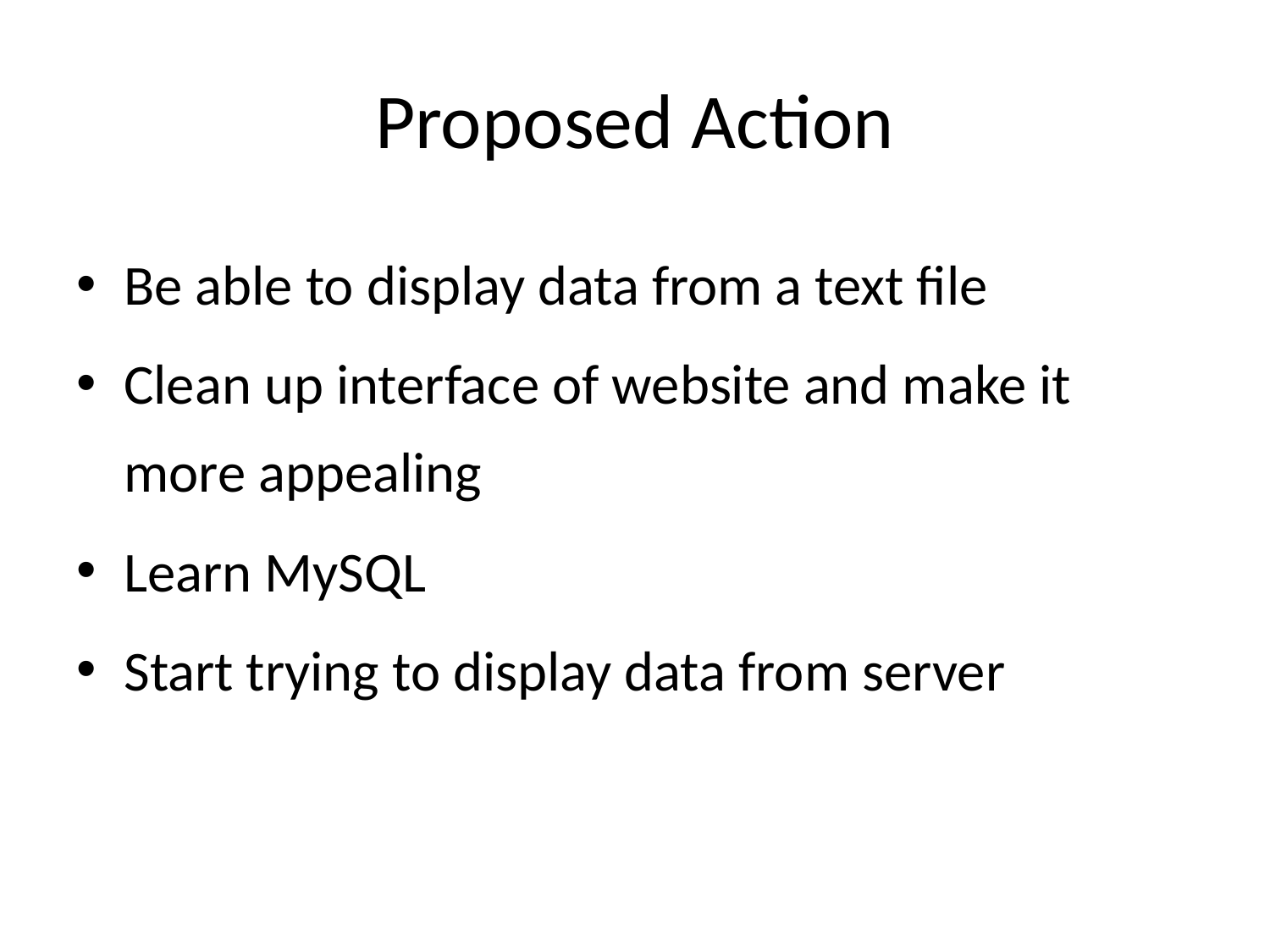

# Proposed Action
Be able to display data from a text file
Clean up interface of website and make it more appealing
Learn MySQL
Start trying to display data from server